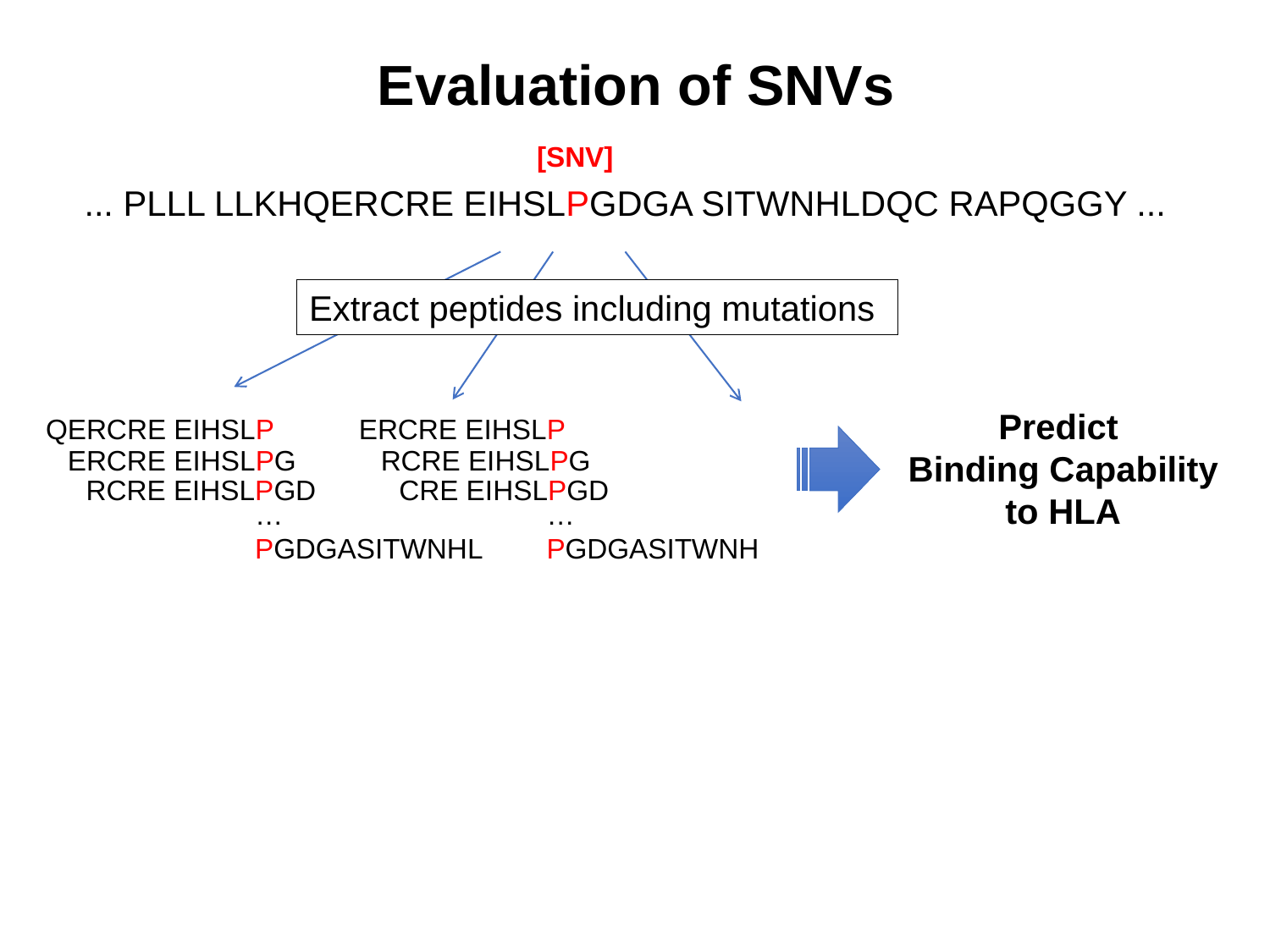

Evaluation of SNVs
[SNV]
... PLLL LLKHQERCRE EIHSLPGDGA SITWNHLDQC RAPQGGY ...
Extract peptides including mutations
Predict
Binding Capability
to HLA
QERCRE EIHSLP
ERCRE EIHSLP

ERCRE EIHSLPG
RCRE EIHSLPG
RCRE EIHSLPGD
CRE EIHSLPGD
…
PGDGASITWNHL
…
PGDGASITWNH